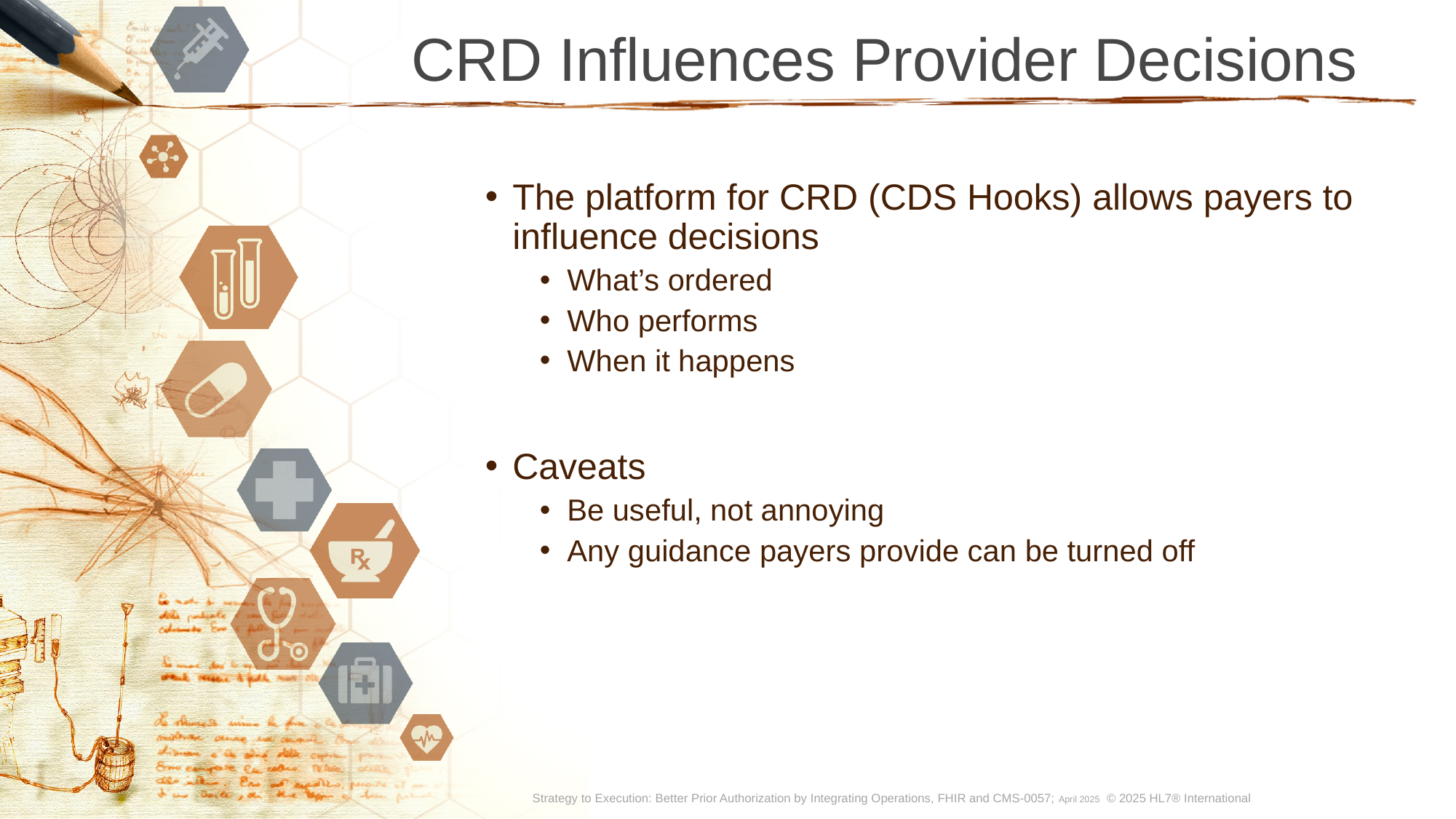

# CRD Influences Provider Decisions
The platform for CRD (CDS Hooks) allows payers to influence decisions
What’s ordered
Who performs
When it happens

Caveats
Be useful, not annoying
Any guidance payers provide can be turned off